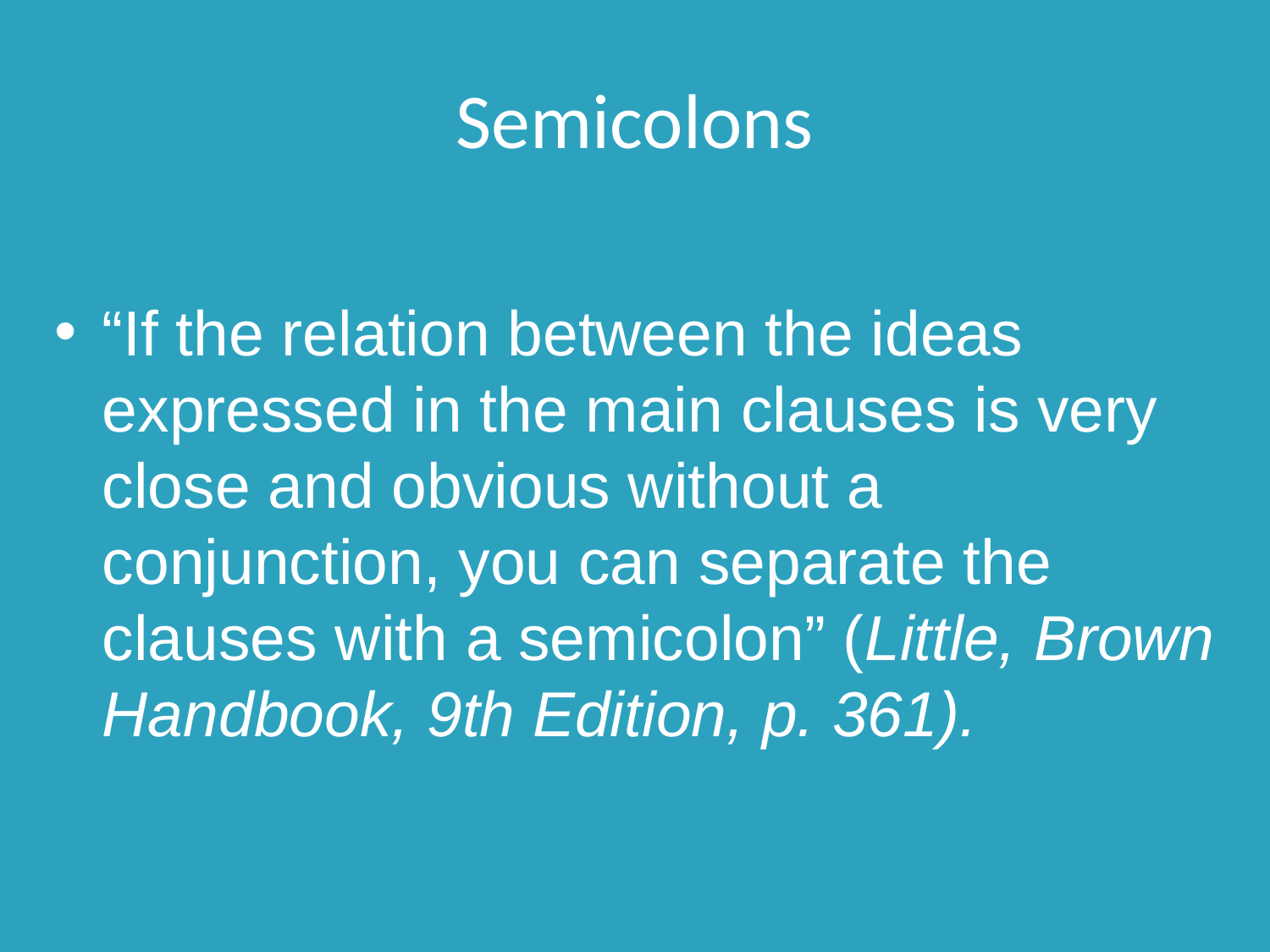

# Semicolons
“If the relation between the ideas expressed in the main clauses is very close and obvious without a conjunction, you can separate the clauses with a semicolon” (Little, Brown Handbook, 9th Edition, p. 361).